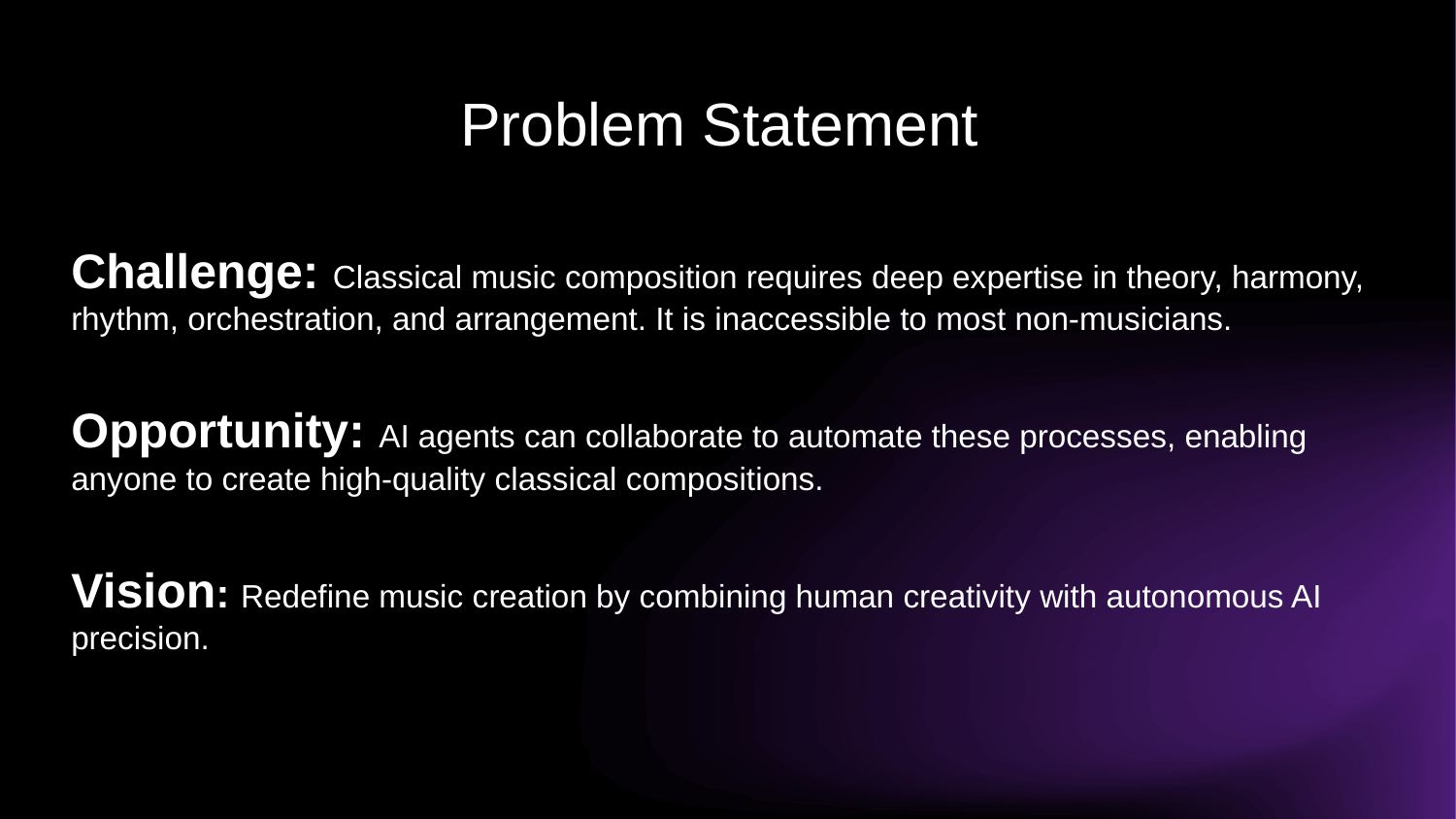

# Problem Statement
Challenge: Classical music composition requires deep expertise in theory, harmony, rhythm, orchestration, and arrangement. It is inaccessible to most non-musicians.

Opportunity: AI agents can collaborate to automate these processes, enabling anyone to create high-quality classical compositions.

Vision: Redefine music creation by combining human creativity with autonomous AI precision.